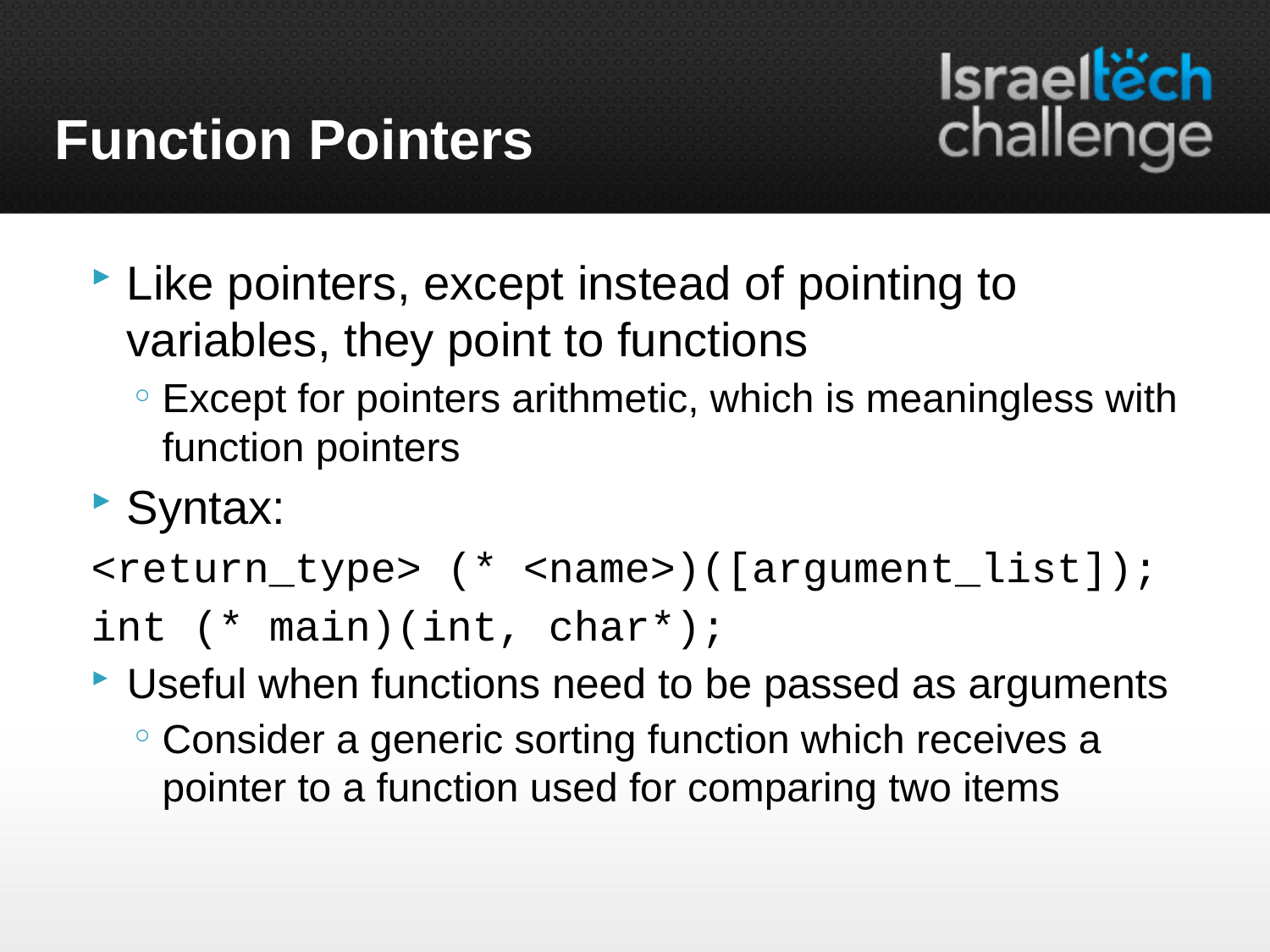

# Function Pointers
Like pointers, except instead of pointing to variables, they point to functions
Except for pointers arithmetic, which is meaningless with function pointers
Syntax:
<return_type> (* <name>)([argument_list]);
int (* main)(int, char*);
Useful when functions need to be passed as arguments
Consider a generic sorting function which receives a pointer to a function used for comparing two items